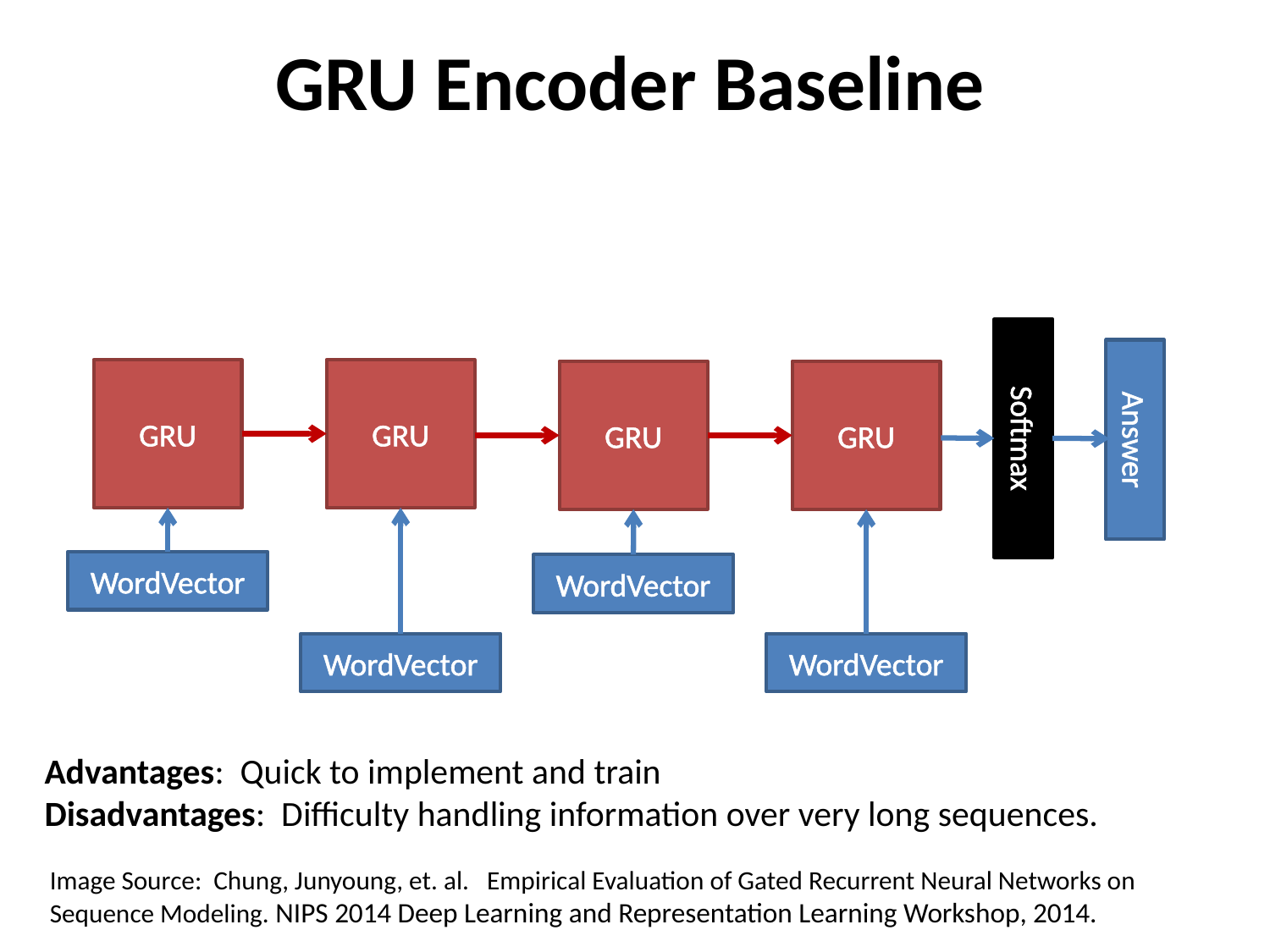

# GRU Encoder Baseline
GRU
GRU
GRU
GRU
Softmax
Answer
WordVector
WordVector
WordVector
WordVector
Advantages:  Quick to implement and train
Disadvantages:  Difficulty handling information over very long sequences.
Image Source:  Chung, Junyoung, et. al.   Empirical Evaluation of Gated Recurrent Neural Networks on Sequence Modeling. NIPS 2014 Deep Learning and Representation Learning Workshop, 2014.